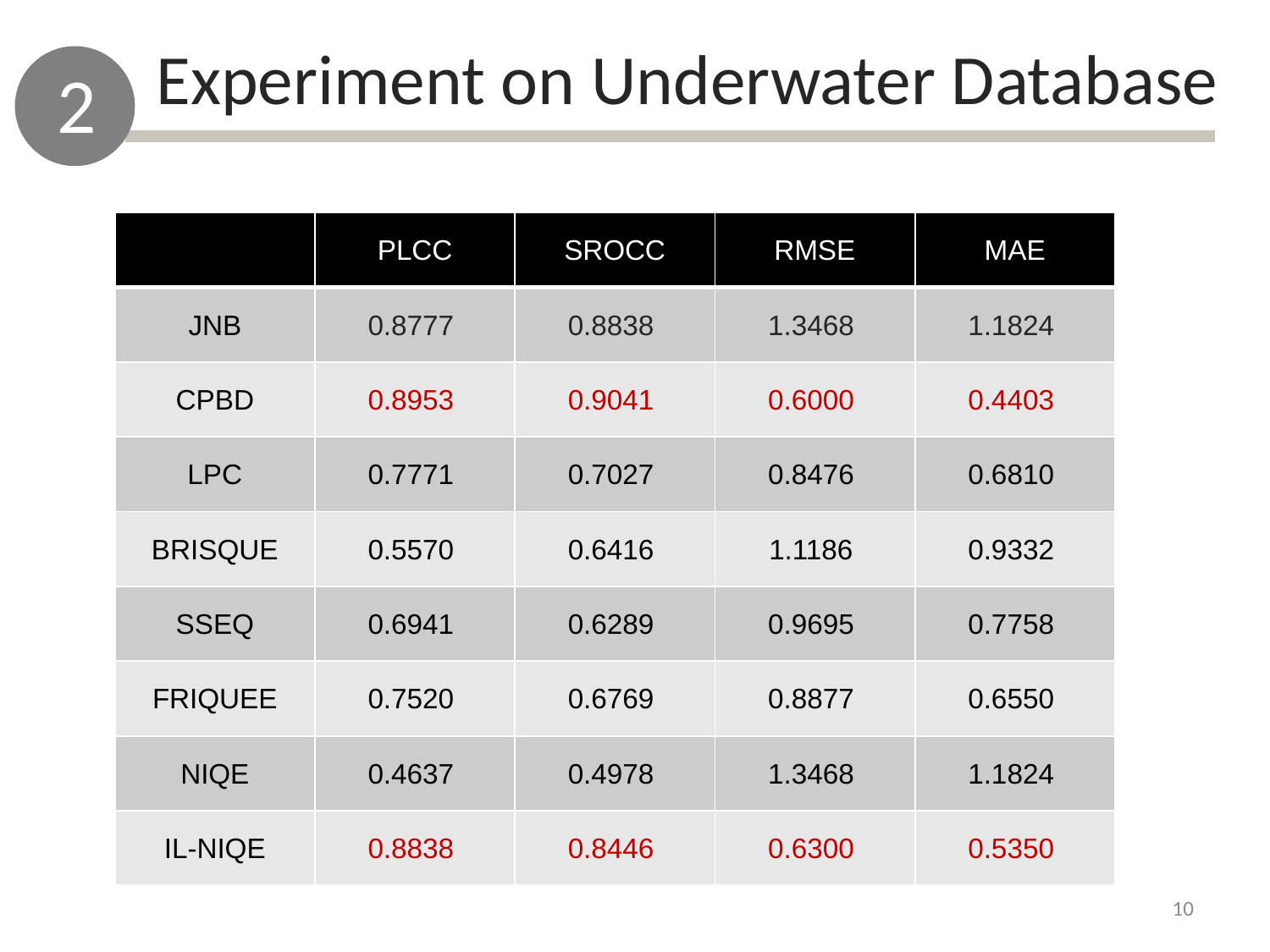

Experiment on Underwater Database

2
|  | PLCC | SROCC | RMSE | MAE |
| --- | --- | --- | --- | --- |
| JNB | 0.8777 | 0.8838 | 1.3468 | 1.1824 |
| CPBD | 0.8953 | 0.9041 | 0.6000 | 0.4403 |
| LPC | 0.7771 | 0.7027 | 0.8476 | 0.6810 |
| BRISQUE | 0.5570 | 0.6416 | 1.1186 | 0.9332 |
| SSEQ | 0.6941 | 0.6289 | 0.9695 | 0.7758 |
| FRIQUEE | 0.7520 | 0.6769 | 0.8877 | 0.6550 |
| NIQE | 0.4637 | 0.4978 | 1.3468 | 1.1824 |
| IL-NIQE | 0.8838 | 0.8446 | 0.6300 | 0.5350 |
10